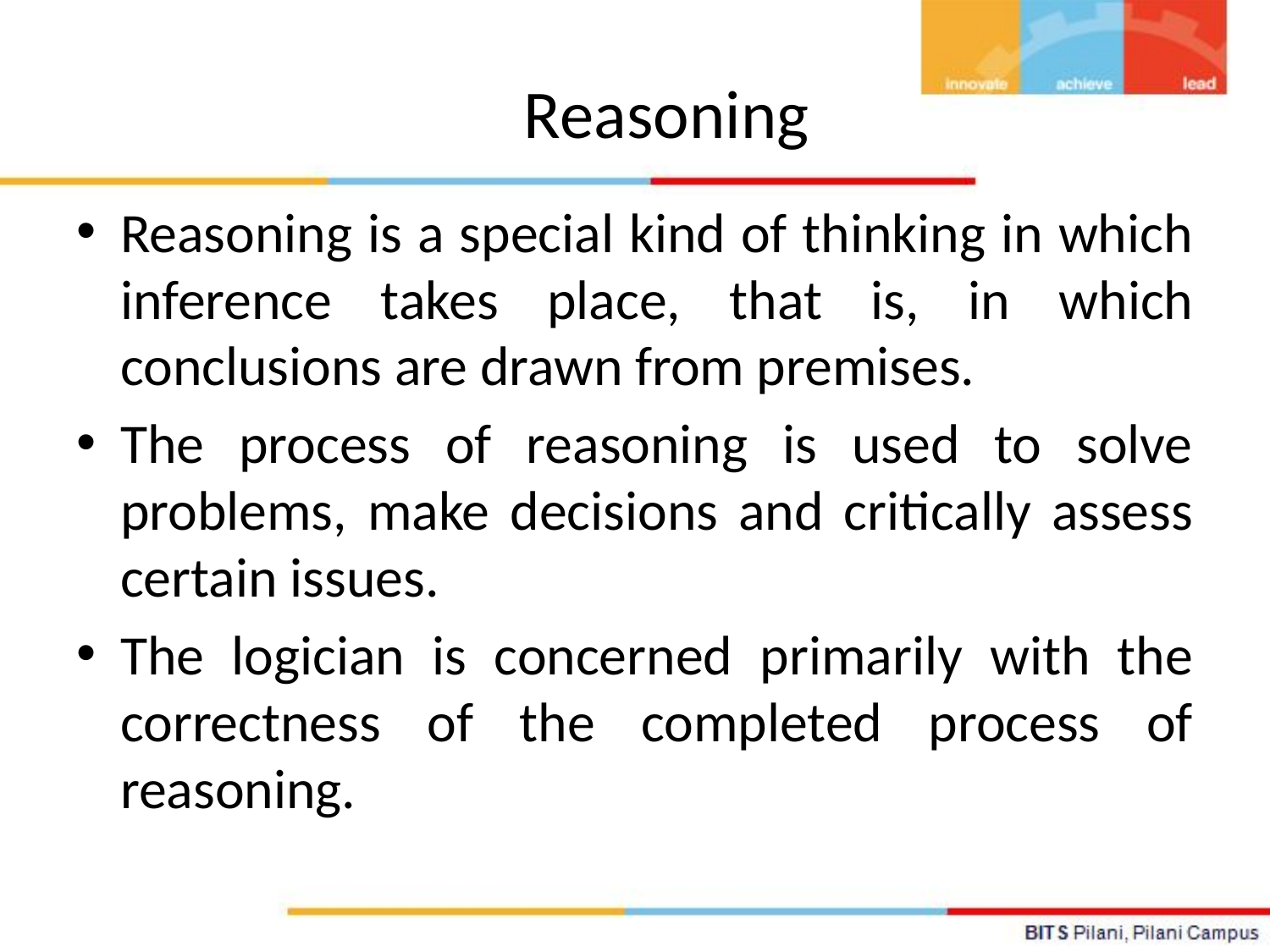

# Reasoning
Reasoning is a special kind of thinking in which inference takes place, that is, in which conclusions are drawn from premises.
The process of reasoning is used to solve problems, make decisions and critically assess certain issues.
The logician is concerned primarily with the correctness of the completed process of reasoning.